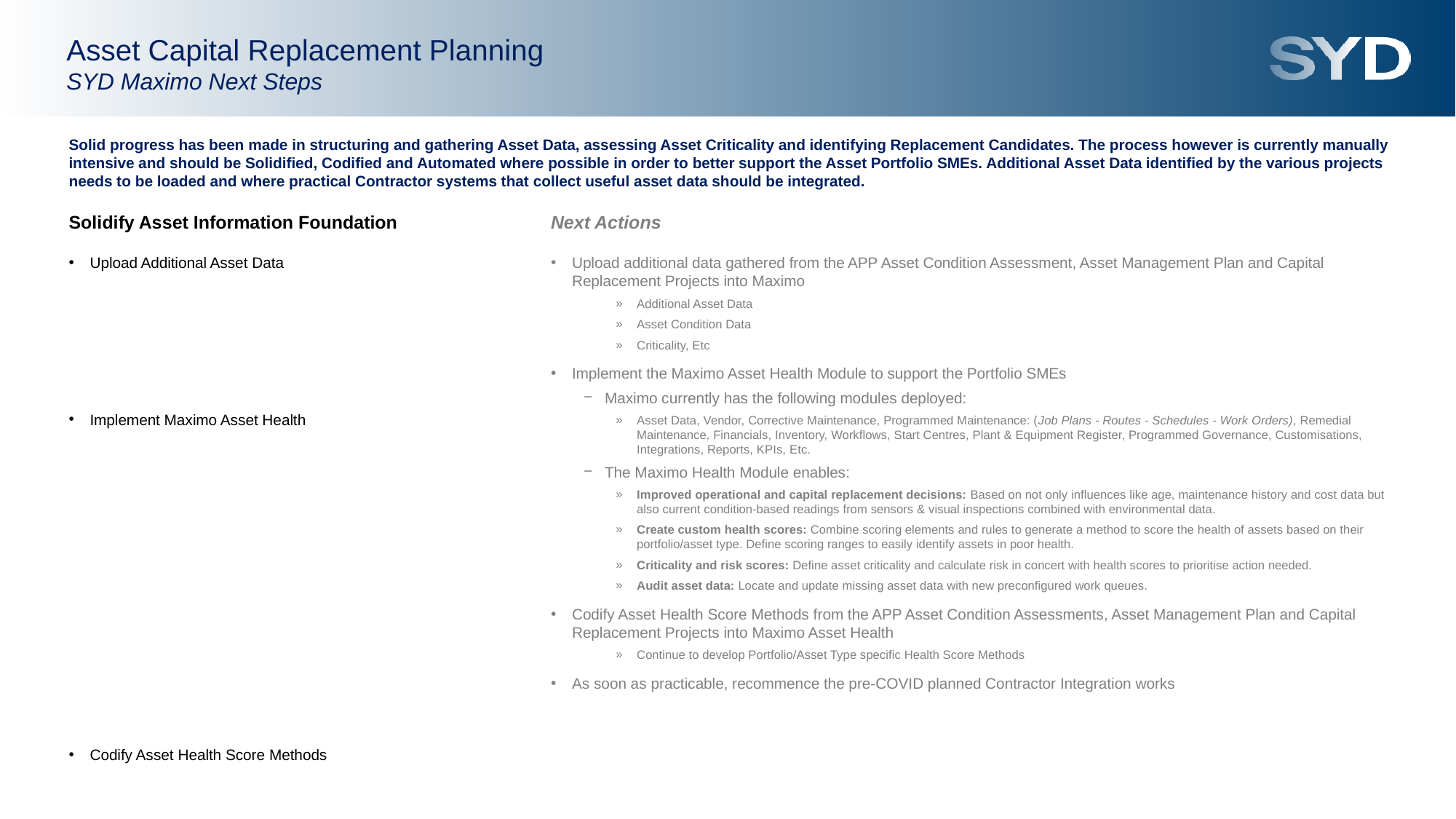

Asset Capital Replacement Planning
SYD Maximo Next Steps
Solid progress has been made in structuring and gathering Asset Data, assessing Asset Criticality and identifying Replacement Candidates. The process however is currently manually intensive and should be Solidified, Codified and Automated where possible in order to better support the Asset Portfolio SMEs. Additional Asset Data identified by the various projects needs to be loaded and where practical Contractor systems that collect useful asset data should be integrated.
Next Actions
Upload additional data gathered from the APP Asset Condition Assessment, Asset Management Plan and Capital Replacement Projects into Maximo
Additional Asset Data
Asset Condition Data
Criticality, Etc
Implement the Maximo Asset Health Module to support the Portfolio SMEs
Maximo currently has the following modules deployed:
Asset Data, Vendor, Corrective Maintenance, Programmed Maintenance: (Job Plans - Routes - Schedules - Work Orders), Remedial Maintenance, Financials, Inventory, Workflows, Start Centres, Plant & Equipment Register, Programmed Governance, Customisations, Integrations, Reports, KPIs, Etc.
The Maximo Health Module enables:
Improved operational and capital replacement decisions: Based on not only influences like age, maintenance history and cost data but also current condition-based readings from sensors & visual inspections combined with environmental data.
Create custom health scores: Combine scoring elements and rules to generate a method to score the health of assets based on their portfolio/asset type. Define scoring ranges to easily identify assets in poor health.
Criticality and risk scores: Define asset criticality and calculate risk in concert with health scores to prioritise action needed.
Audit asset data: Locate and update missing asset data with new preconfigured work queues.
Codify Asset Health Score Methods from the APP Asset Condition Assessments, Asset Management Plan and Capital Replacement Projects into Maximo Asset Health
Continue to develop Portfolio/Asset Type specific Health Score Methods
As soon as practicable, recommence the pre-COVID planned Contractor Integration works

Solidify Asset Information Foundation
Upload Additional Asset Data

Implement Maximo Asset Health

Codify Asset Health Score Methods

Integrate Asset Data from Contractors’ Systems